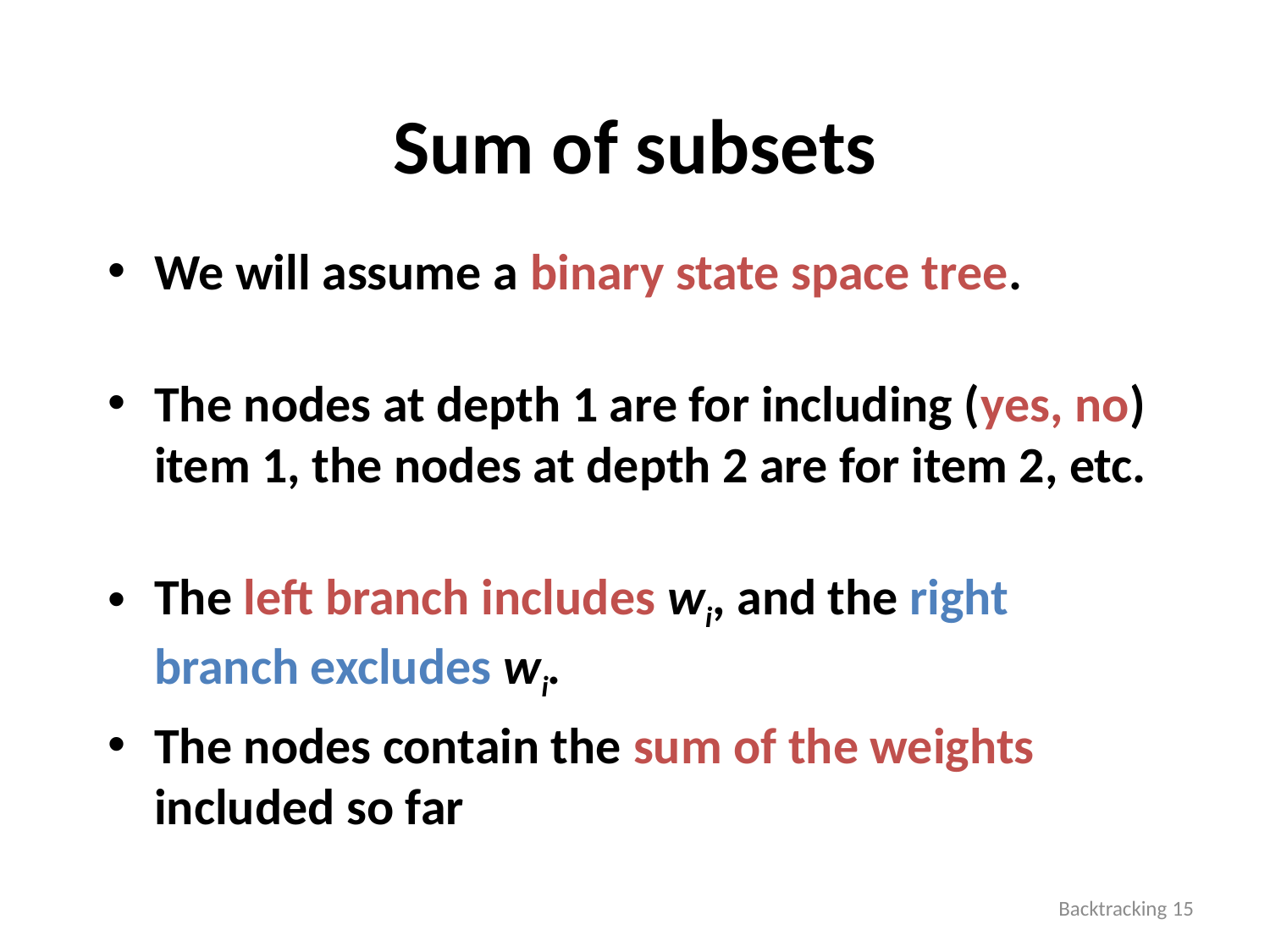

# Sum of subsets
We will assume a binary state space tree.
The nodes at depth 1 are for including (yes, no) item 1, the nodes at depth 2 are for item 2, etc.
The left branch includes wi, and the right branch excludes wi.
The nodes contain the sum of the weights included so far
Backtracking 15